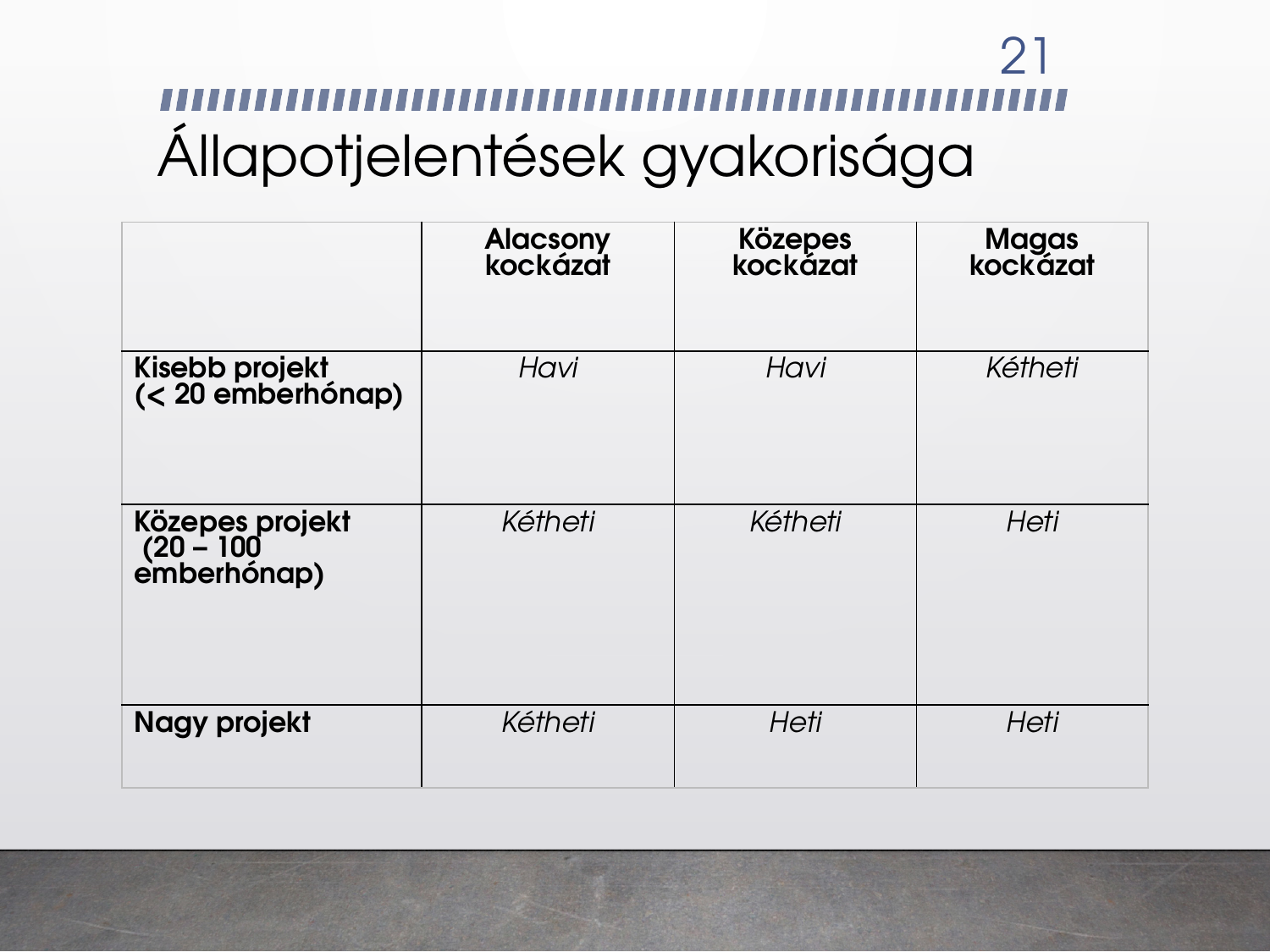

21
# Állapotjelentések gyakorisága
|  | Alacsony kockázat | Közepes kockázat | Magas kockázat |
| --- | --- | --- | --- |
| Kisebb projekt (< 20 emberhónap) | Havi | Havi | Kétheti |
| Közepes projekt (20 – 100 emberhónap) | Kétheti | Kétheti | Heti |
| Nagy projekt | Kétheti | Heti | Heti |